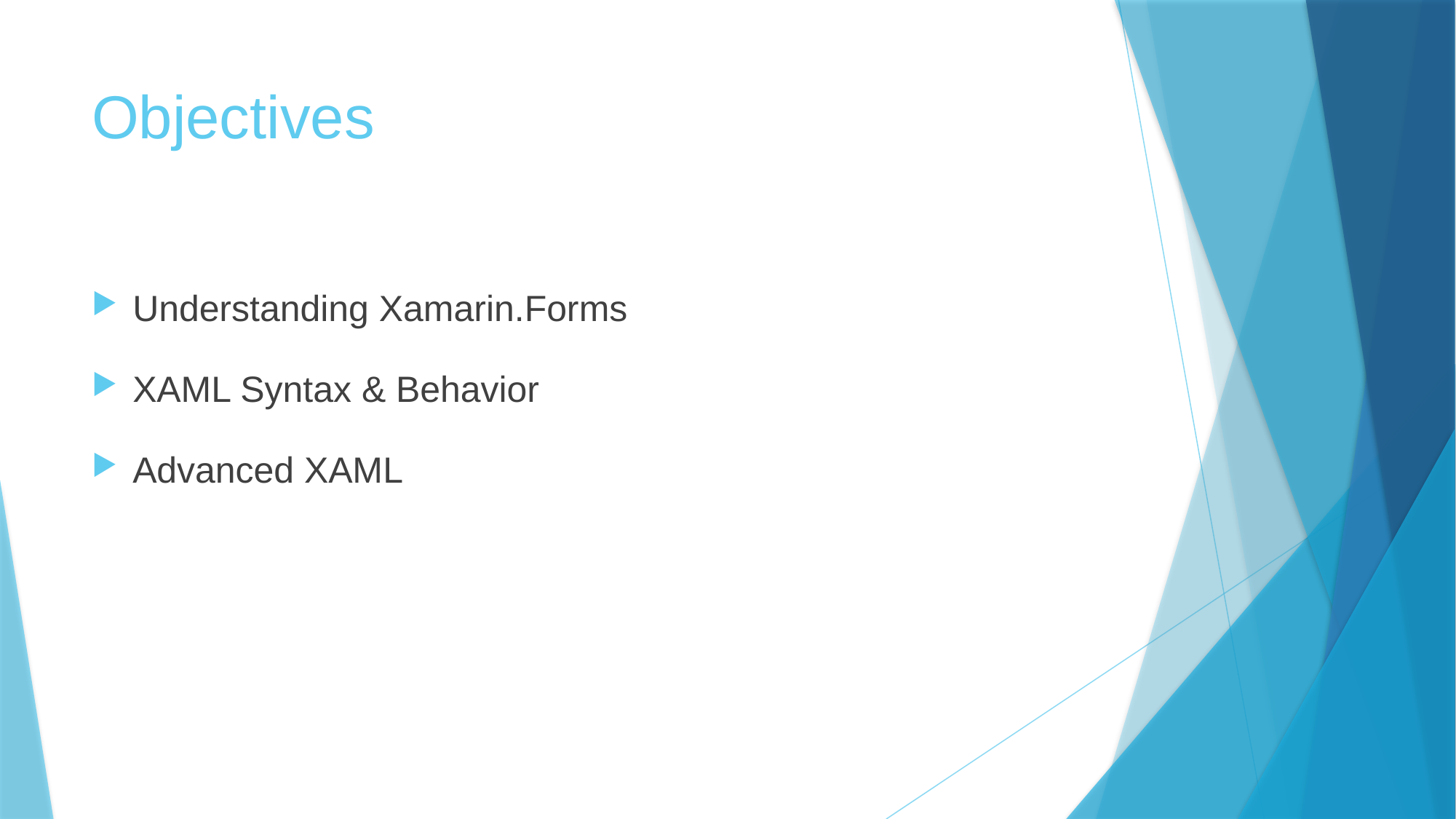

# Objectives
Understanding Xamarin.Forms
XAML Syntax & Behavior
Advanced XAML